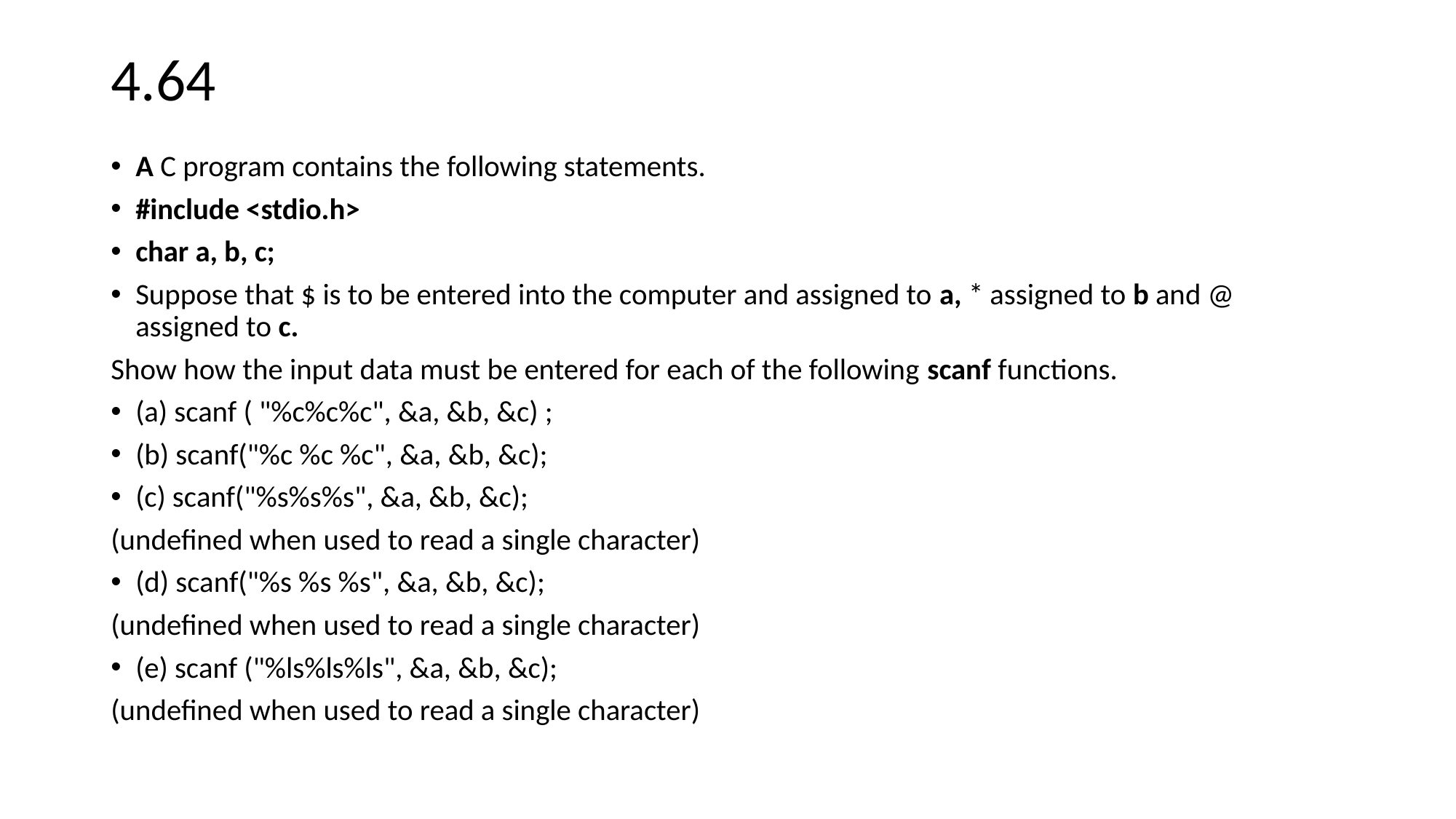

# 4.64
A C program contains the following statements.
#include <stdio.h>
char a, b, c;
Suppose that $ is to be entered into the computer and assigned to a, * assigned to b and @ assigned to c.
Show how the input data must be entered for each of the following scanf functions.
(a) scanf ( "%c%c%c", &a, &b, &c) ;
(b) scanf("%c %c %c", &a, &b, &c);
(c) scanf("%s%s%s", &a, &b, &c);
(undefined when used to read a single character)
(d) scanf("%s %s %s", &a, &b, &c);
(undefined when used to read a single character)
(e) scanf ("%ls%ls%ls", &a, &b, &c);
(undefined when used to read a single character)